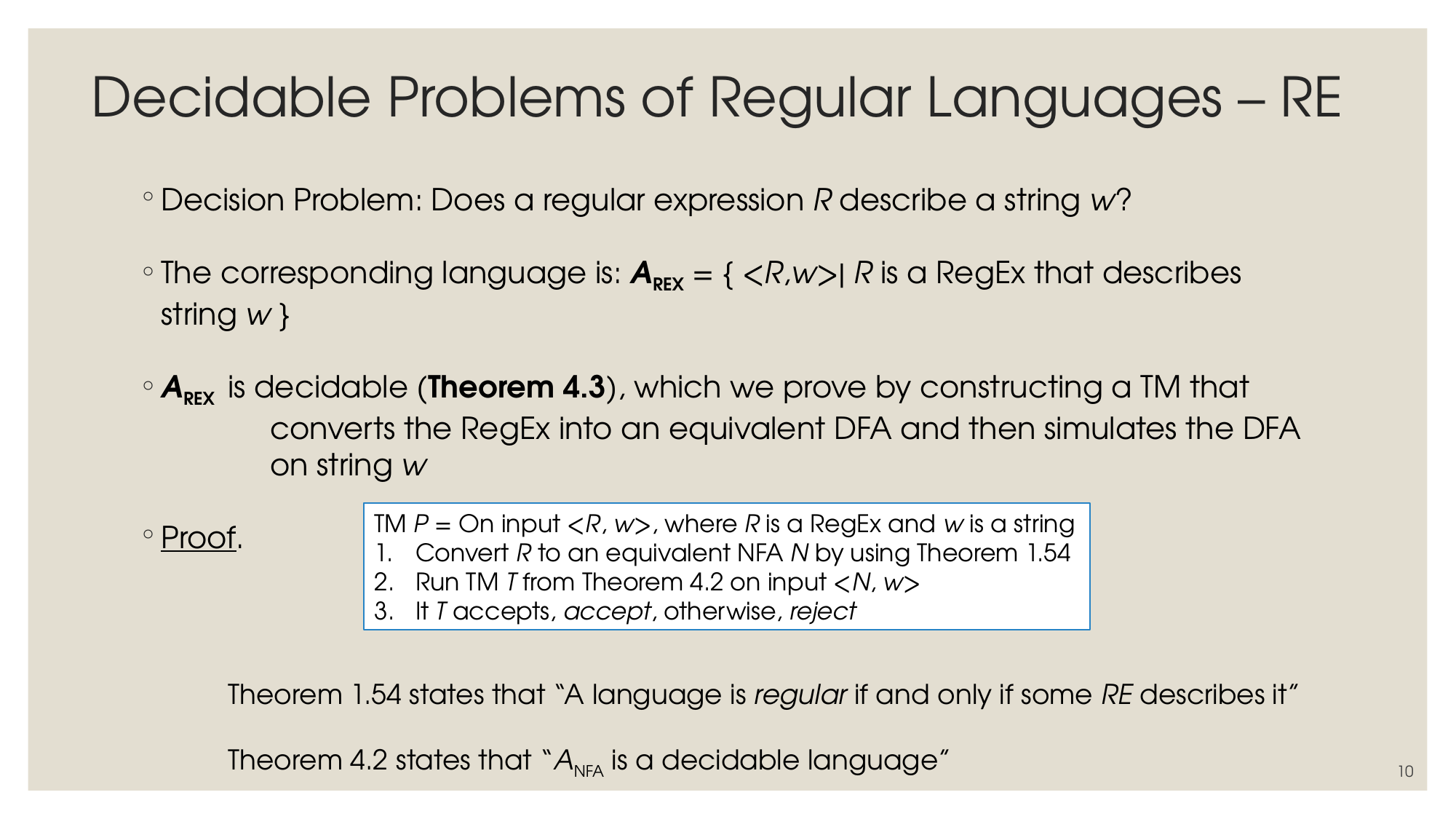

# Decidable Problems of Regular Languages – RE
Decision Problem: Does a regular expression R describe a string w?
The corresponding language is: AREX = { <R,w>| R is a RegEx that describes 	string w }
AREX  is decidable (Theorem 4.3), which we prove by constructing a TM that 	converts the RegEx into an equivalent DFA and then simulates the DFA 	on string w
Proof.
TM P = On input <R, w>, where R is a RegEx and w is a string
Convert R to an equivalent NFA N by using Theorem 1.54
Run TM T from Theorem 4.2 on input <N, w>
It T accepts, accept, otherwise, reject
Theorem 1.54 states that “A language is regular if and only if some RE describes it”

Theorem 4.2 states that “ANFA is a decidable language”
10